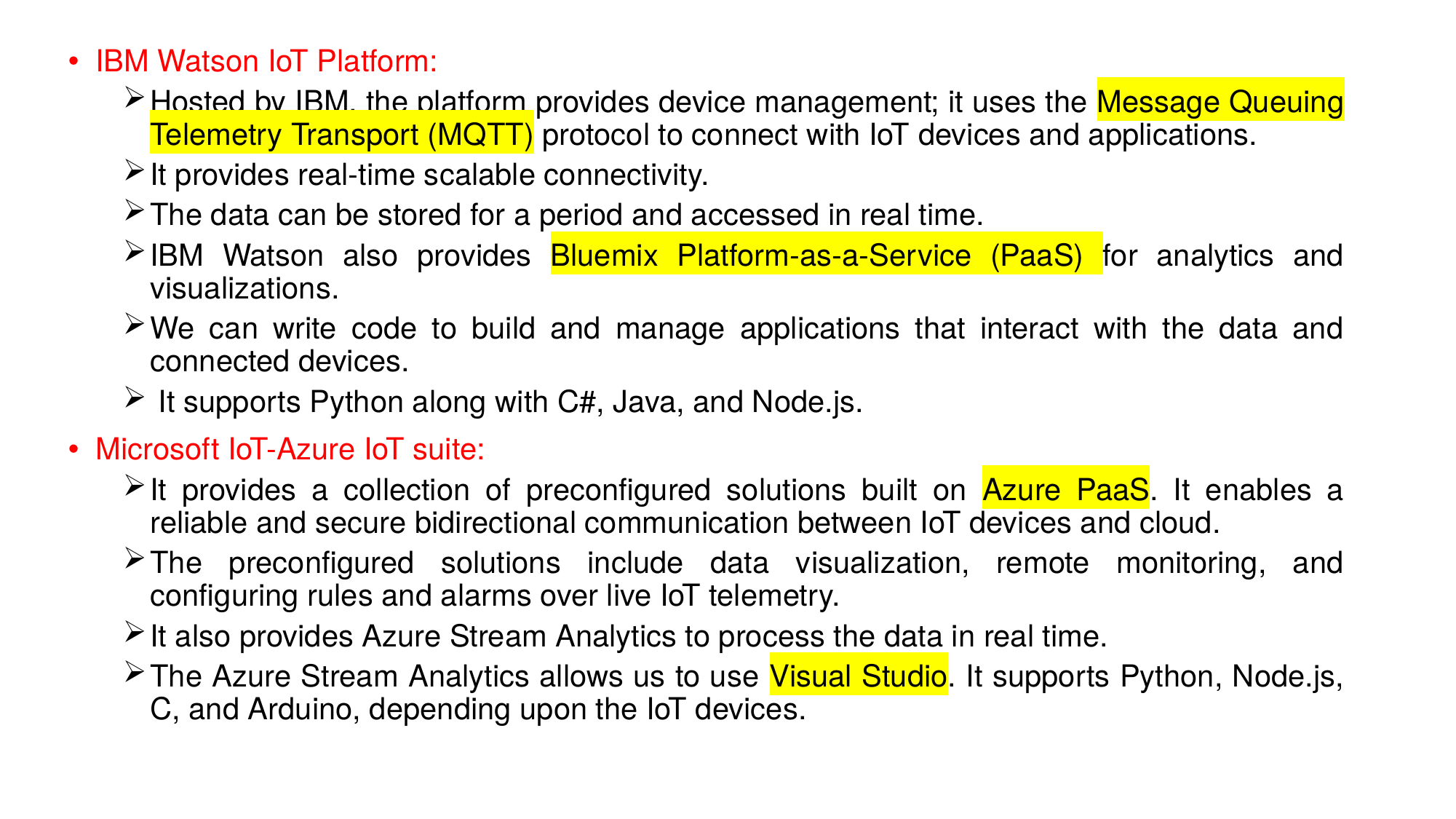

IBM Watson IoT Platform:
Hosted by IBM, the platform provides device management; it uses the Message Queuing Telemetry Transport (MQTT) protocol to connect with IoT devices and applications.
It provides real-time scalable connectivity.
The data can be stored for a period and accessed in real time.
IBM Watson also provides Bluemix Platform-as-a-Service (PaaS) for analytics and visualizations.
We can write code to build and manage applications that interact with the data and connected devices.
 It supports Python along with C#, Java, and Node.js.
Microsoft IoT-Azure IoT suite:
It provides a collection of preconfigured solutions built on Azure PaaS. It enables a reliable and secure bidirectional communication between IoT devices and cloud.
The preconfigured solutions include data visualization, remote monitoring, and configuring rules and alarms over live IoT telemetry.
It also provides Azure Stream Analytics to process the data in real time.
The Azure Stream Analytics allows us to use Visual Studio. It supports Python, Node.js, C, and Arduino, depending upon the IoT devices.